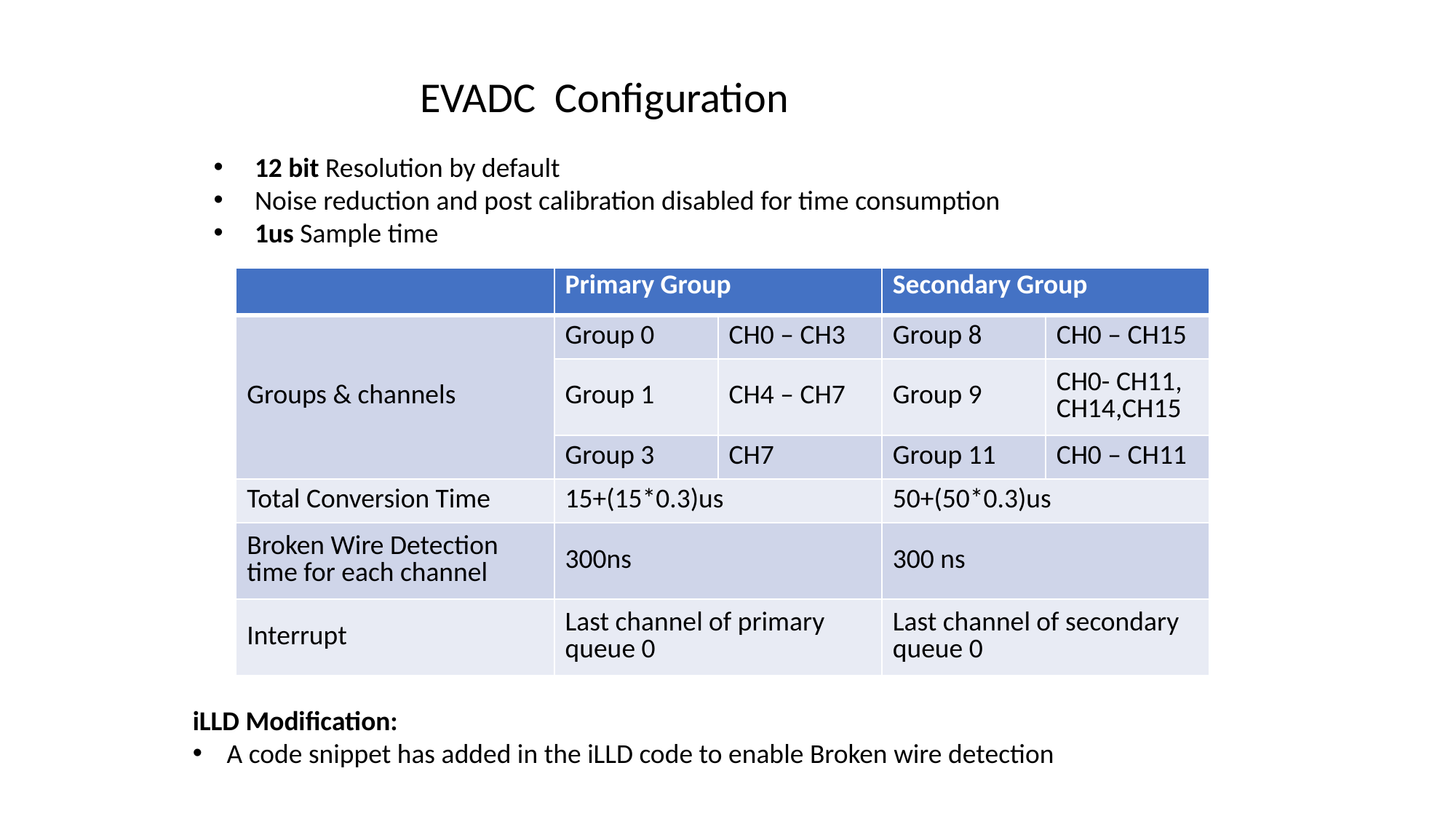

# EVADC  Configuration
12 bit Resolution by default
Noise reduction and post calibration disabled for time consumption
1us Sample time

|  | Primary Group |  | Secondary Group |  |
| --- | --- | --- | --- | --- |
| Groups & channels | Group 0 | CH0 – CH3 | Group 8 | CH0 – CH15 |
|  | Group 1 | CH4 – CH7 | Group 9 | CH0- CH11, CH14,CH15 |
|  | Group 3 | CH7 | Group 11 | CH0 – CH11 |
| Total Conversion Time | 15+(15\*0.3)us |  | 50+(50\*0.3)us |  |
| Broken Wire Detection time for each channel | 300ns |  | 300 ns |  |
| Interrupt | Last channel of primary queue 0 |  | Last channel of secondary queue 0 |  |

iLLD Modification:
A code snippet has added in the iLLD code to enable Broken wire detection